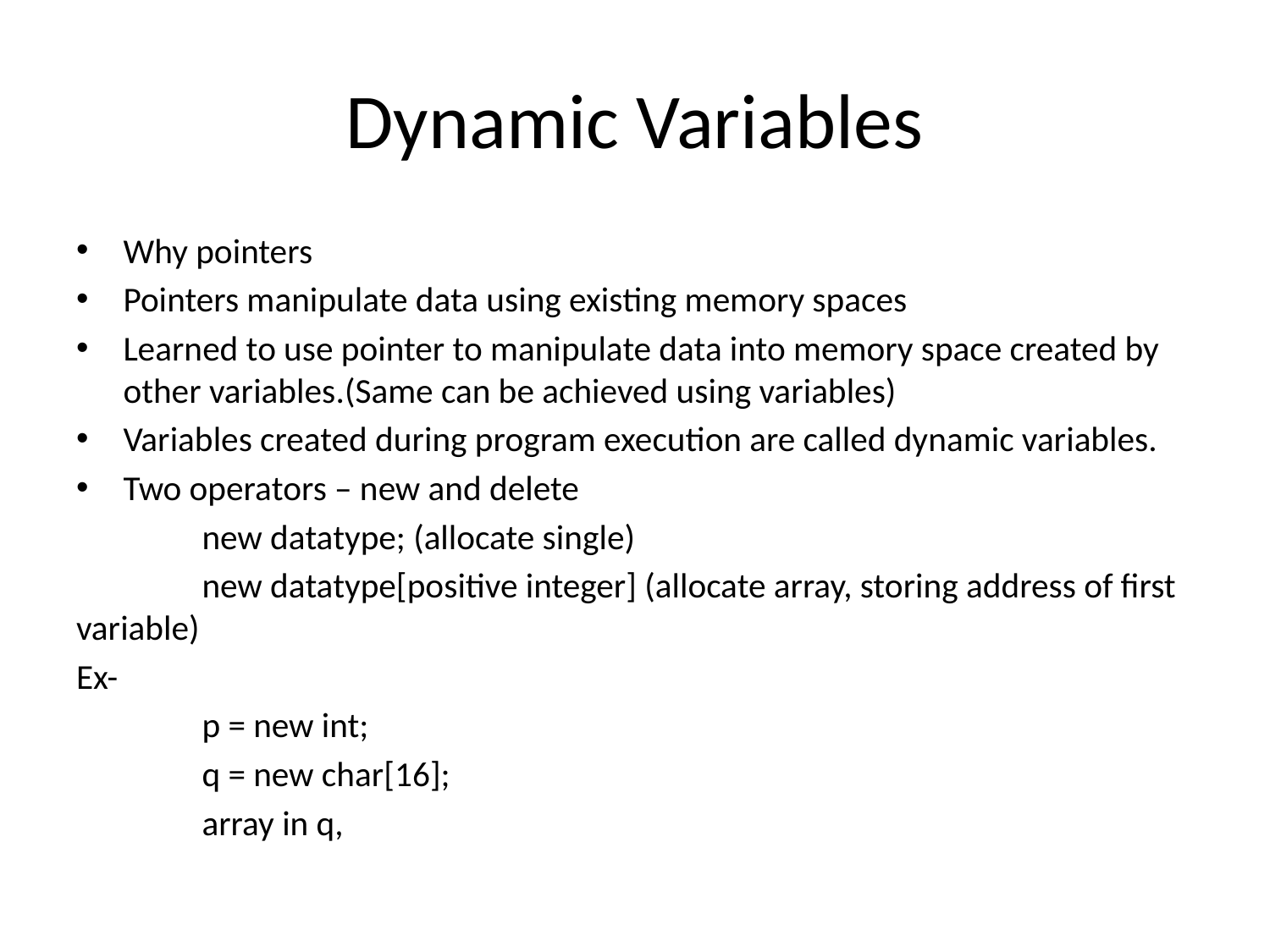

# Dynamic Variables
Why pointers
Pointers manipulate data using existing memory spaces
Learned to use pointer to manipulate data into memory space created by other variables.(Same can be achieved using variables)
Variables created during program execution are called dynamic variables.
Two operators – new and delete
	new datatype; (allocate single)
	new datatype[positive integer] (allocate array, storing address of first variable)
Ex-
	p = new int;
	q = new char[16];
	array in q,